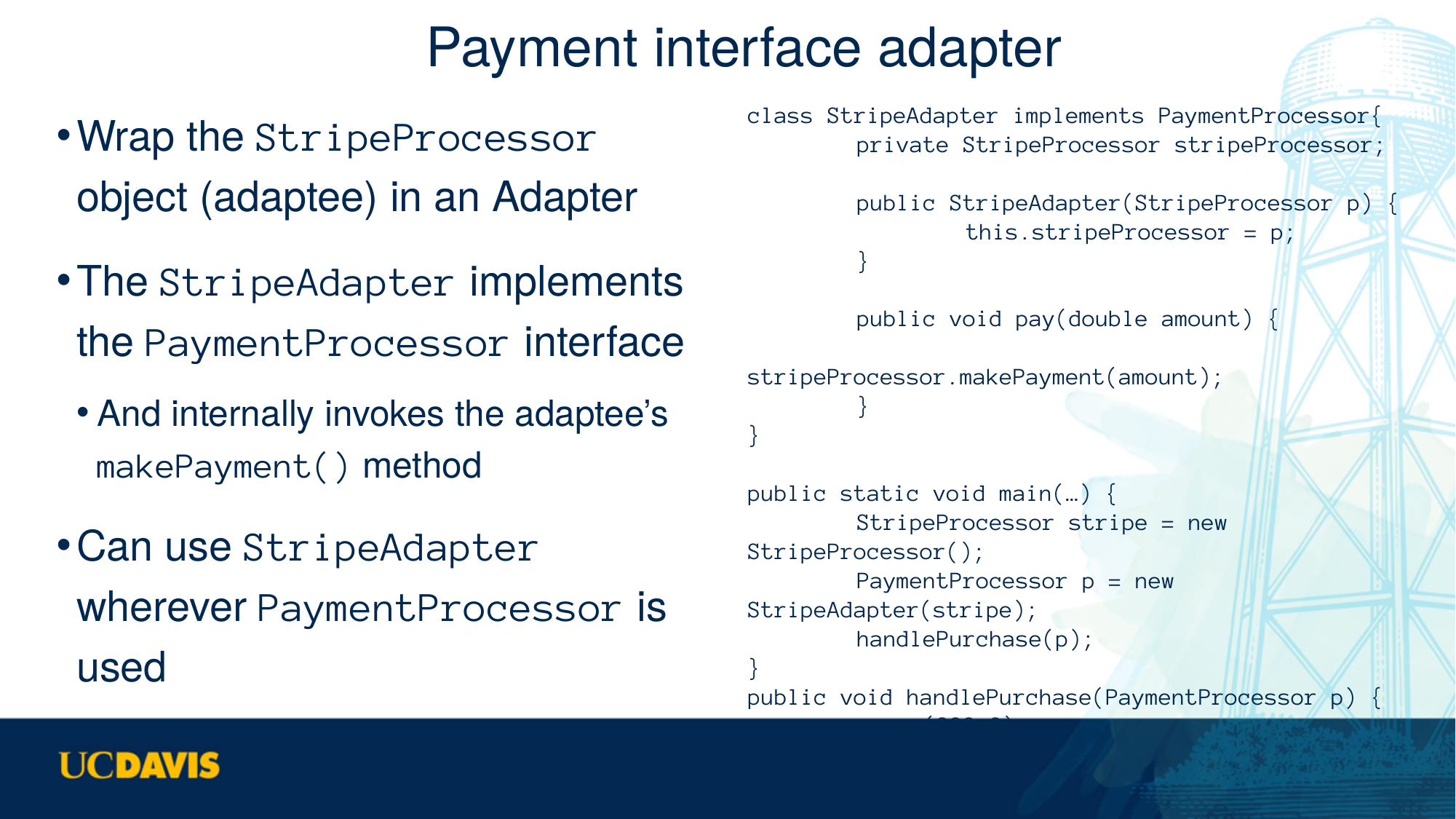

# Payment interface adapter
Wrap the StripeProcessor object (adaptee) in an Adapter
The StripeAdapter implements the PaymentProcessor interface
And internally invokes the adaptee’s makePayment() method
Can use StripeAdapter wherever PaymentProcessor is used
class StripeAdapter implements PaymentProcessor{
	private StripeProcessor stripeProcessor;

	public StripeAdapter(StripeProcessor p) {
		this.stripeProcessor = p;
	}

	public void pay(double amount) {
		stripeProcessor.makePayment(amount);
	}
}

public static void main(…) {
	StripeProcessor stripe = new StripeProcessor();
	PaymentProcessor p = new StripeAdapter(stripe);
	handlePurchase(p);
}
public void handlePurchase(PaymentProcessor p) {
	p.pay(200.0);
}